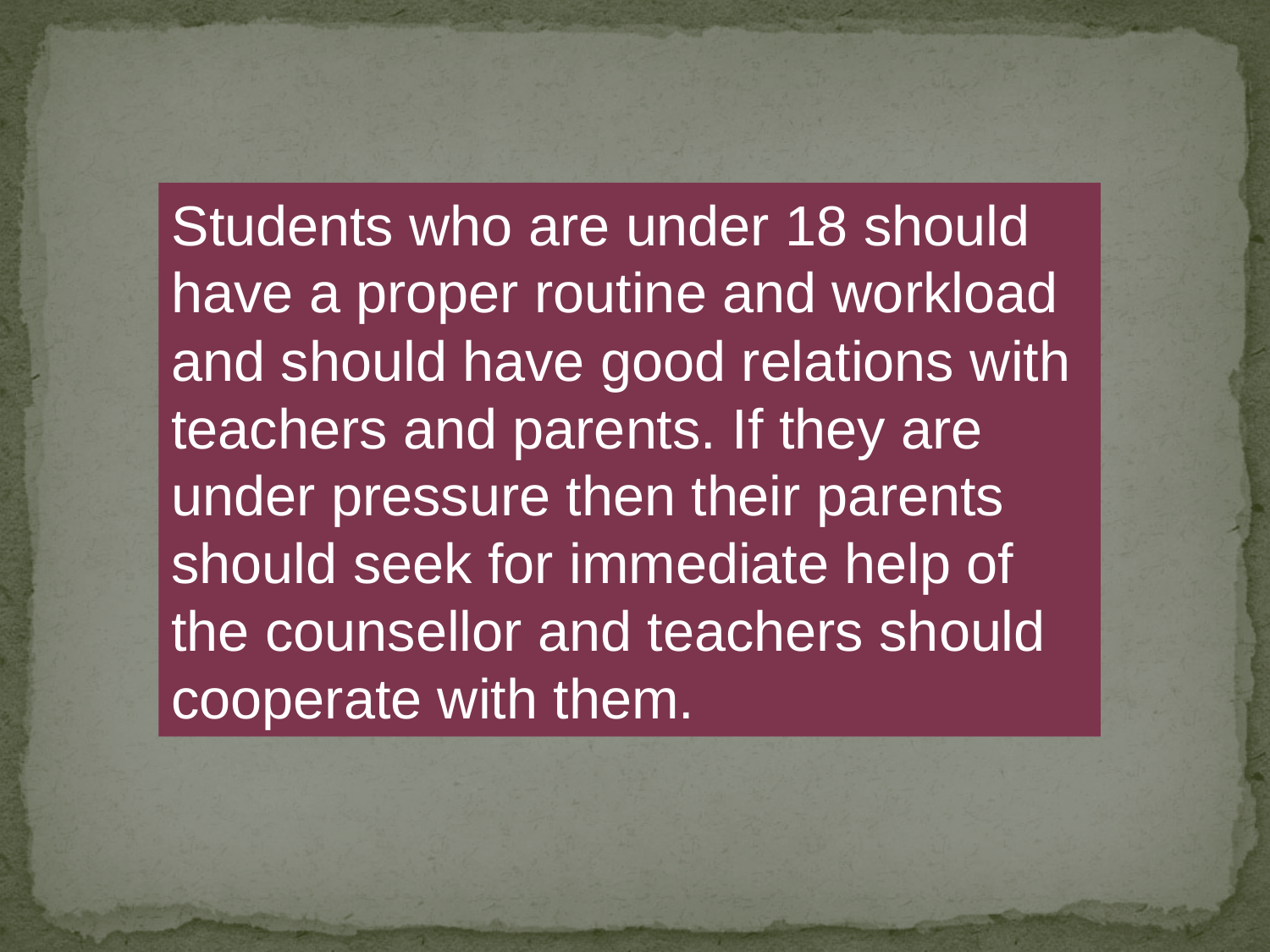

Students who are under 18 should have a proper routine and workload and should have good relations with teachers and parents. If they are under pressure then their parents should seek for immediate help of the counsellor and teachers should cooperate with them.